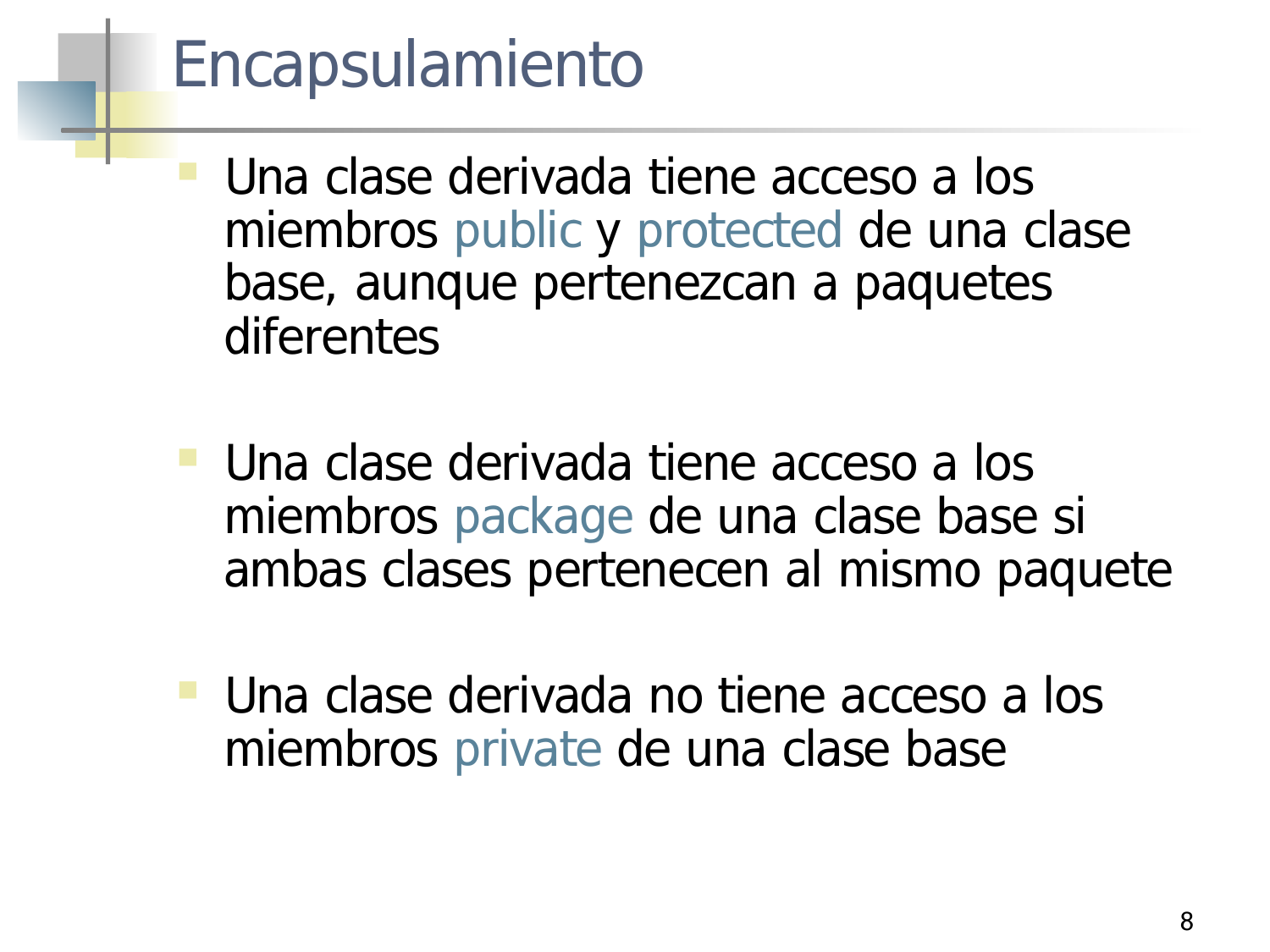

# Encapsulamiento
Una clase derivada tiene acceso a los miembros public y protected de una clase base, aunque pertenezcan a paquetes diferentes

Una clase derivada tiene acceso a los miembros package de una clase base si ambas clases pertenecen al mismo paquete

Una clase derivada no tiene acceso a los miembros private de una clase base

8